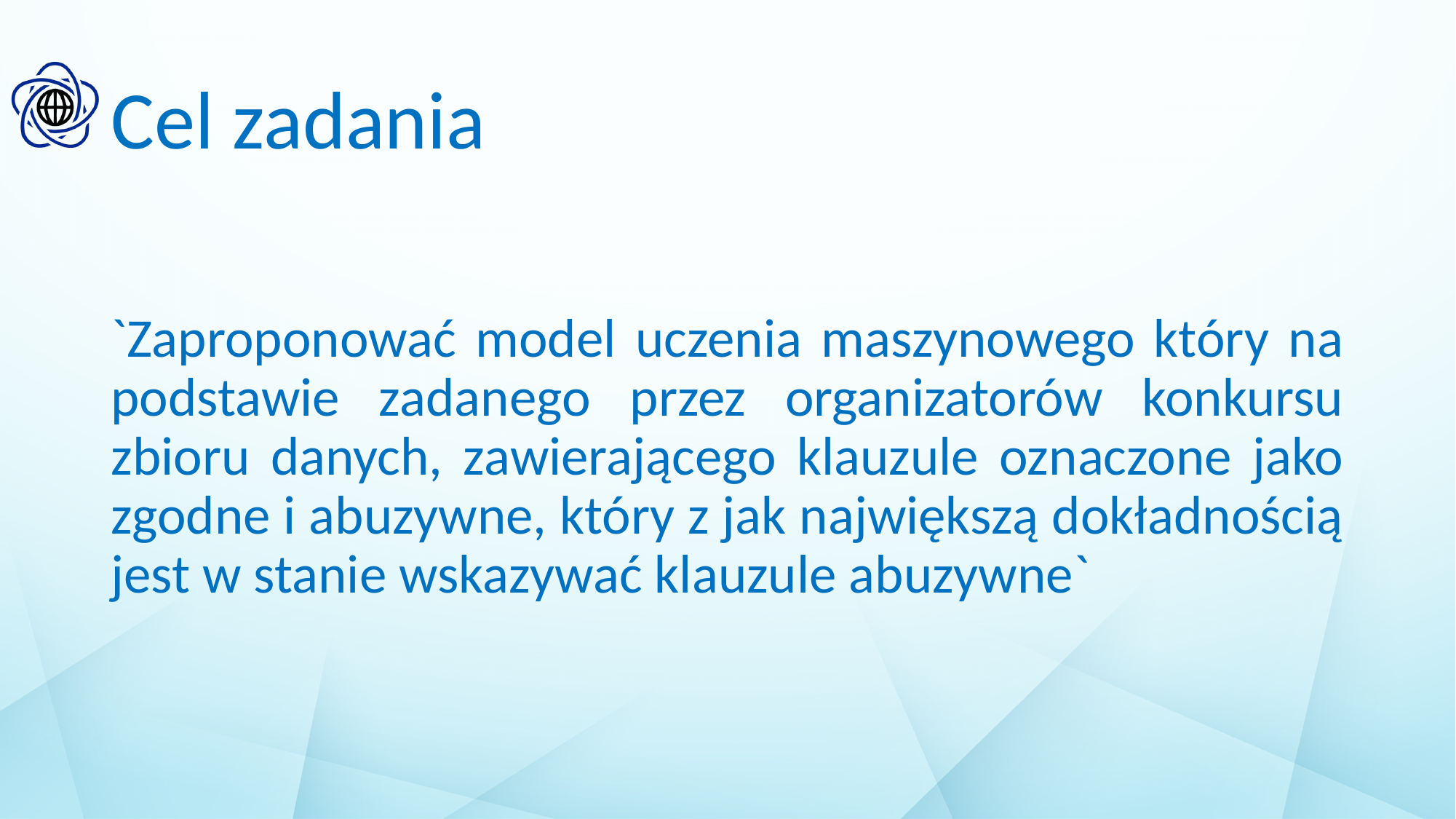

# Cel zadania
`Zaproponować model uczenia maszynowego który na podstawie zadanego przez organizatorów konkursu zbioru danych, zawierającego klauzule oznaczone jako zgodne i abuzywne, który z jak największą dokładnością jest w stanie wskazywać klauzule abuzywne`